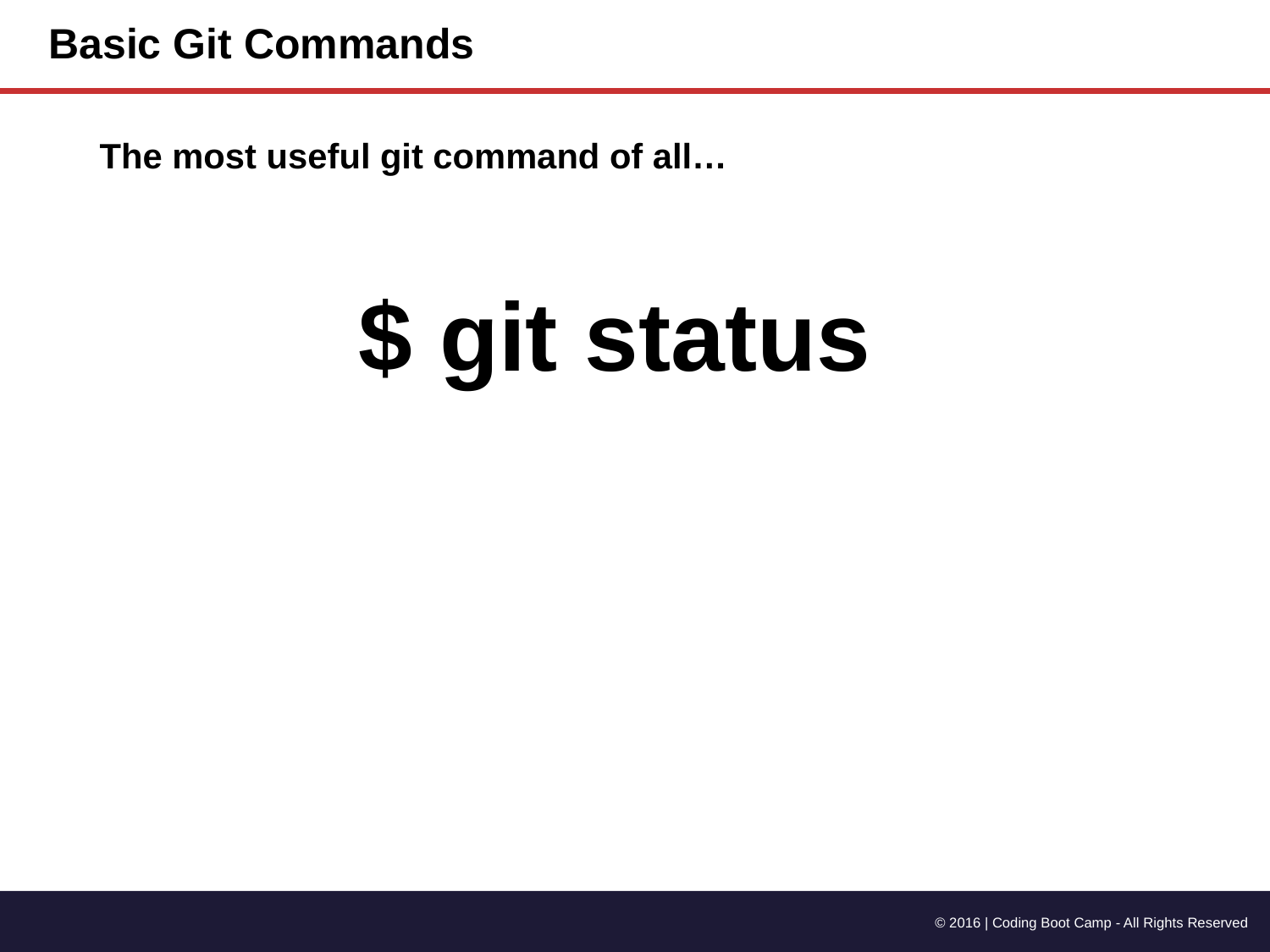

# Basic Git Commands
The most useful git command of all…

$ git status